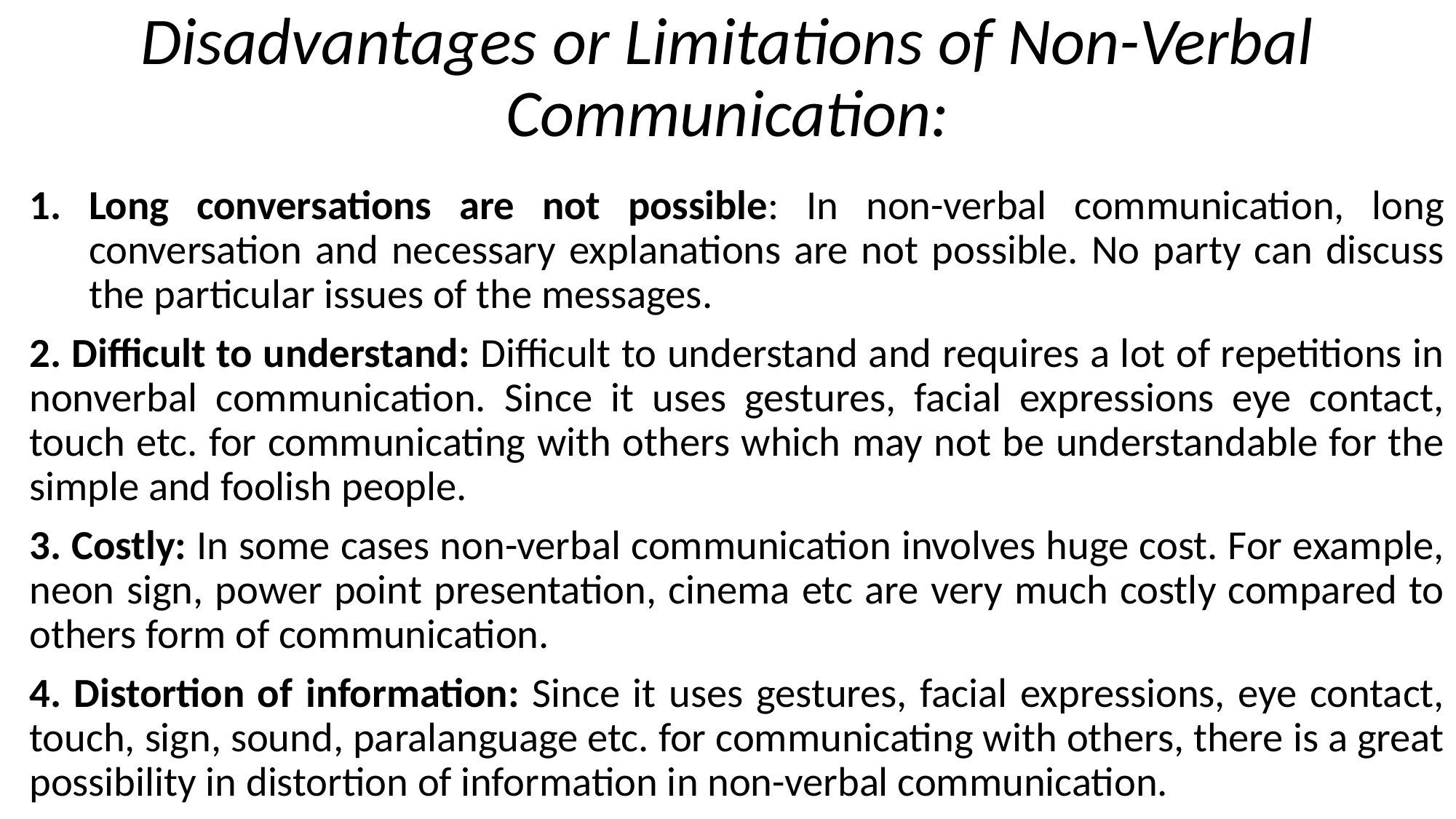

# Disadvantages or Limitations of Non-Verbal Communication:
Long conversations are not possible: In non-verbal communication, long conversation and necessary explanations are not possible. No party can discuss the particular issues of the messages.
2. Difficult to understand: Difficult to understand and requires a lot of repetitions in nonverbal communication. Since it uses gestures, facial expressions eye contact, touch etc. for communicating with others which may not be understandable for the simple and foolish people.
3. Costly: In some cases non-verbal communication involves huge cost. For example, neon sign, power point presentation, cinema etc are very much costly compared to others form of communication.
4. Distortion of information: Since it uses gestures, facial expressions, eye contact, touch, sign, sound, paralanguage etc. for communicating with others, there is a great possibility in distortion of information in non-verbal communication.